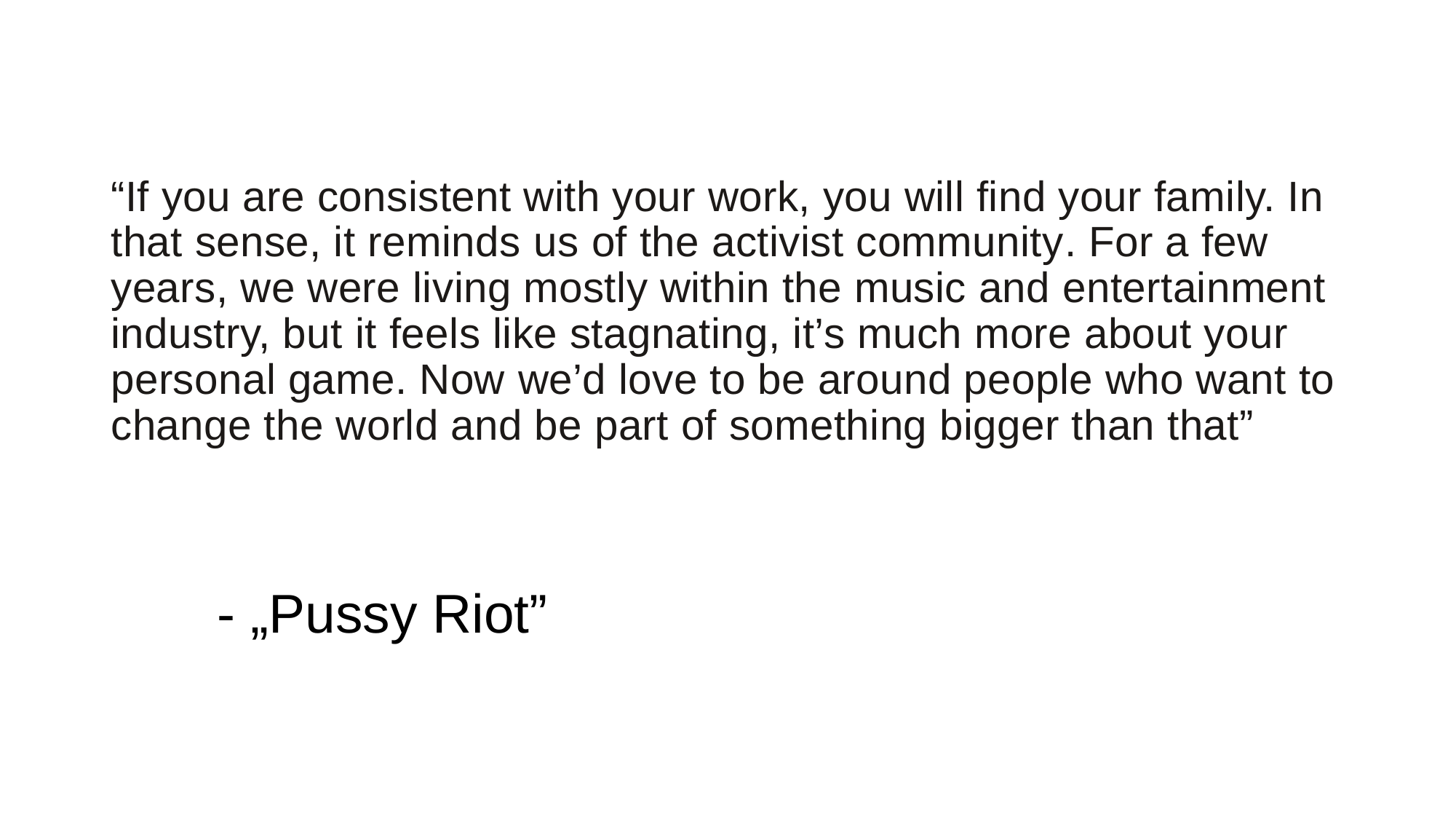

# “If you are consistent with your work, you will find your family. In that sense, it reminds us of the activist community. For a few years, we were living mostly within the music and entertainment industry, but it feels like stagnating, it’s much more about your personal game. Now we’d love to be around people who want to change the world and be part of something bigger than that” - „Pussy Riot”